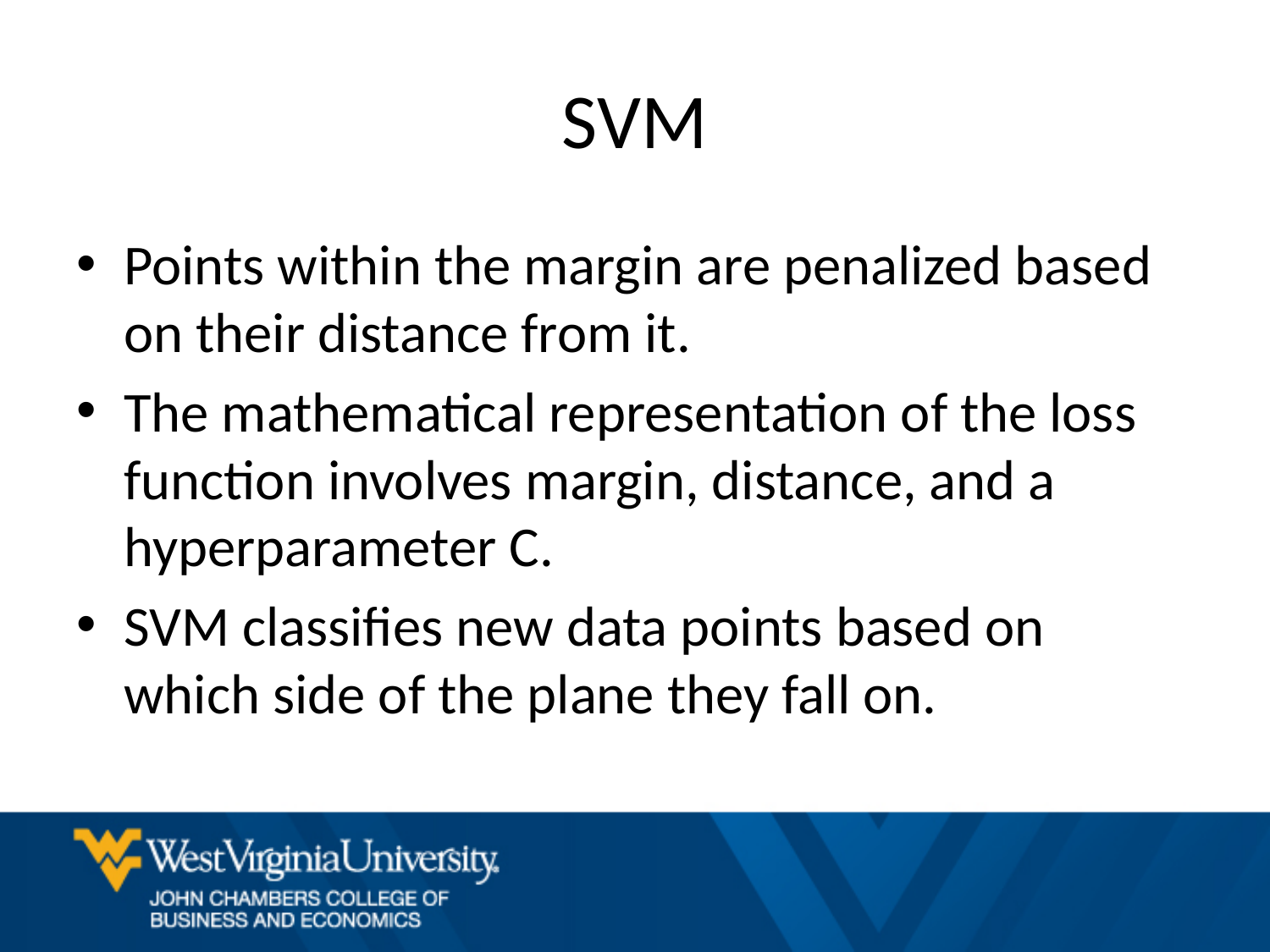

# SVM
Points within the margin are penalized based on their distance from it.
The mathematical representation of the loss function involves margin, distance, and a hyperparameter C.
SVM classifies new data points based on which side of the plane they fall on.